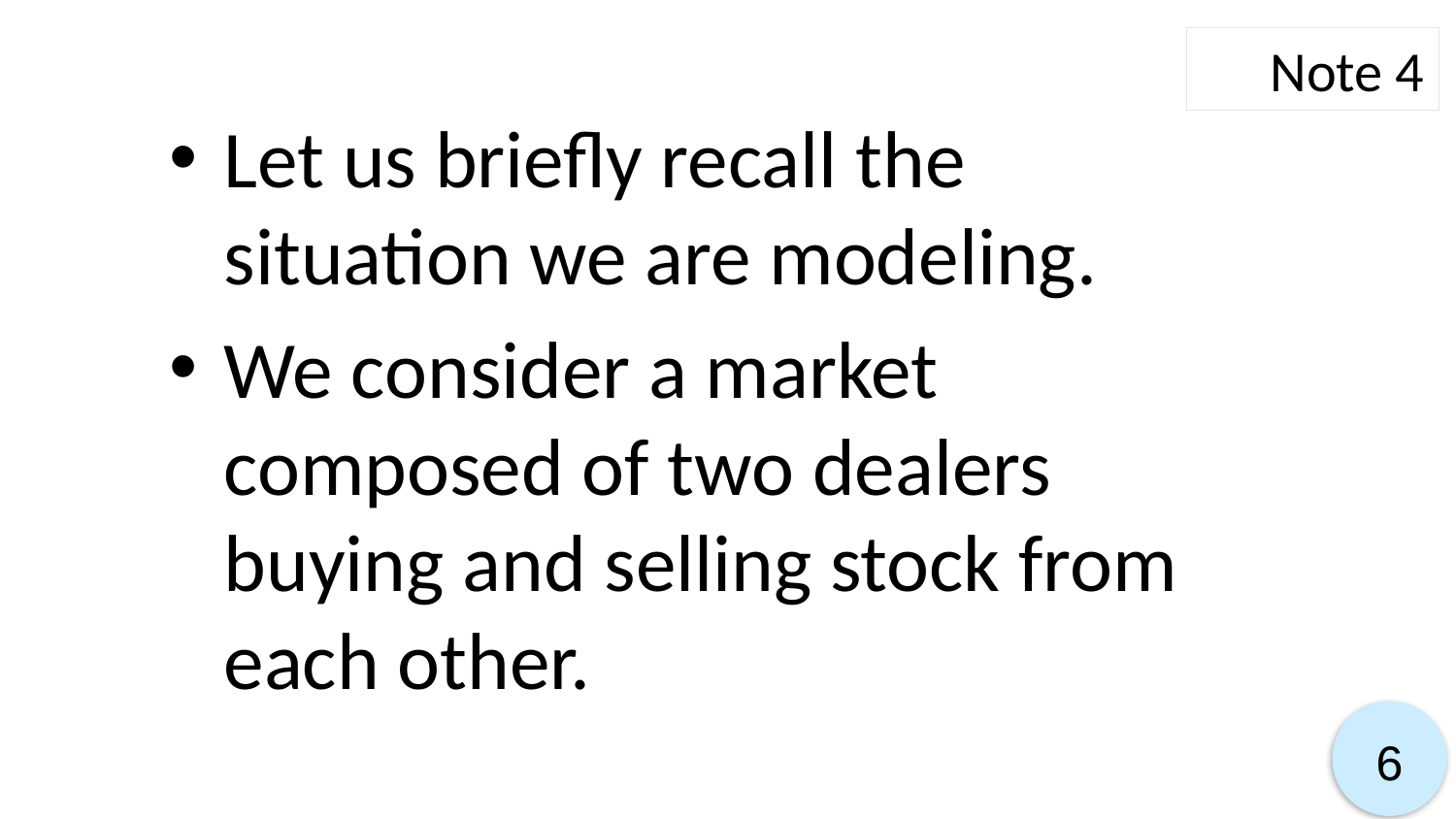

Note 4
Let us briefly recall the situation we are modeling.
We consider a market composed of two dealers buying and selling stock from each other.
6
6